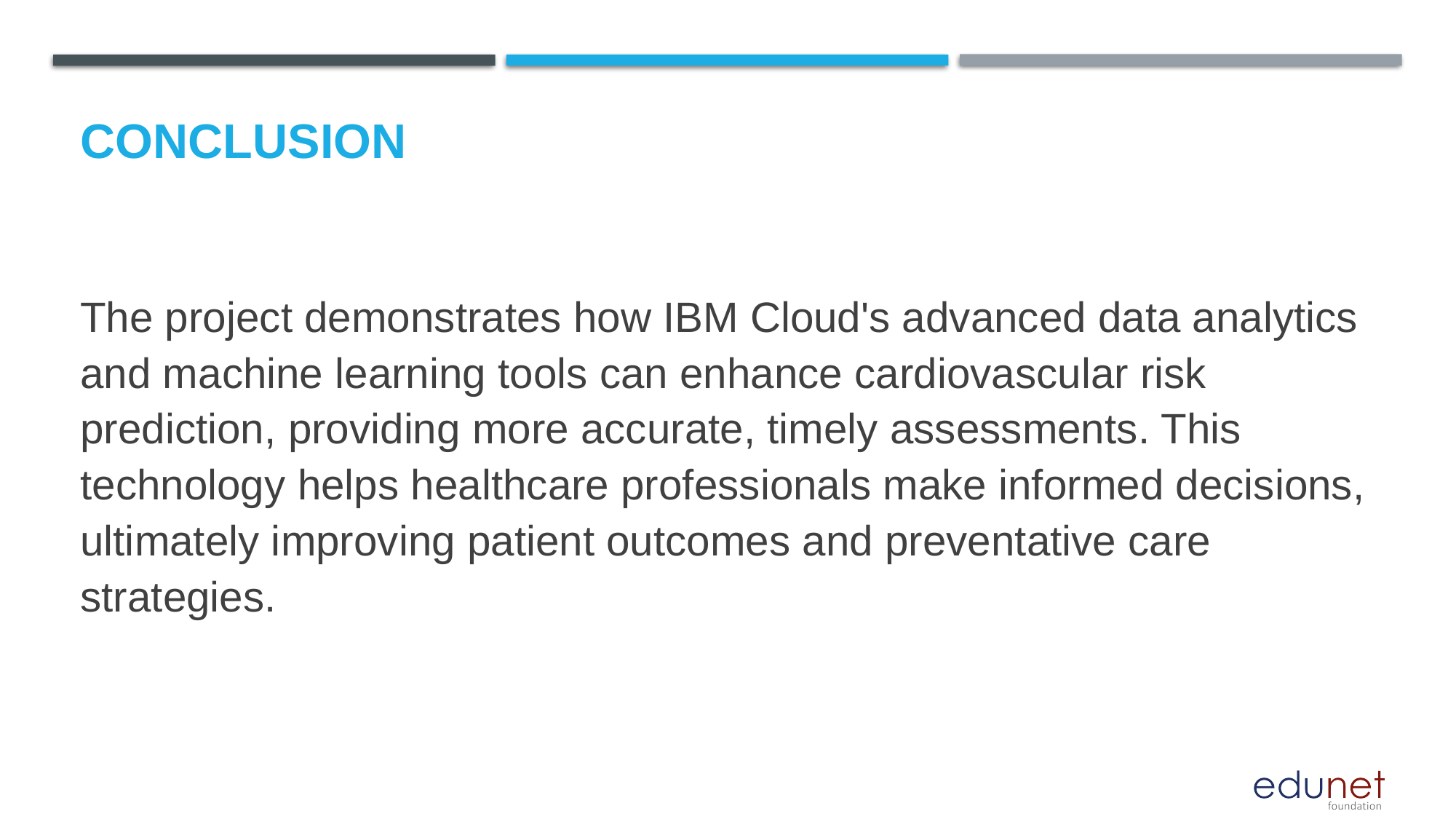

# Conclusion
The project demonstrates how IBM Cloud's advanced data analytics and machine learning tools can enhance cardiovascular risk prediction, providing more accurate, timely assessments. This technology helps healthcare professionals make informed decisions, ultimately improving patient outcomes and preventative care strategies.